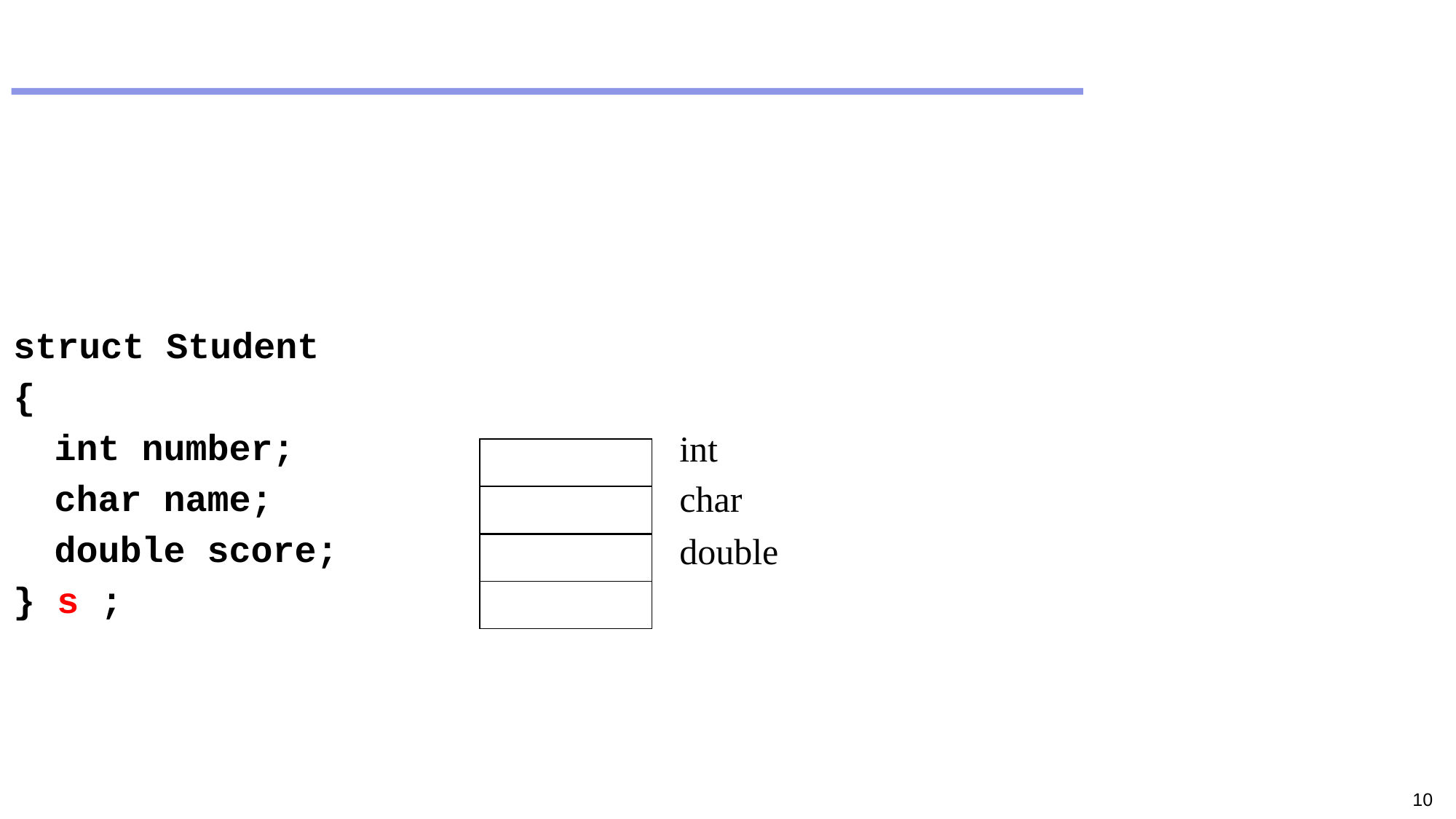

#

struct Student
{
	int number;
	char name;
	double score;
} s ;

int

char

double

10